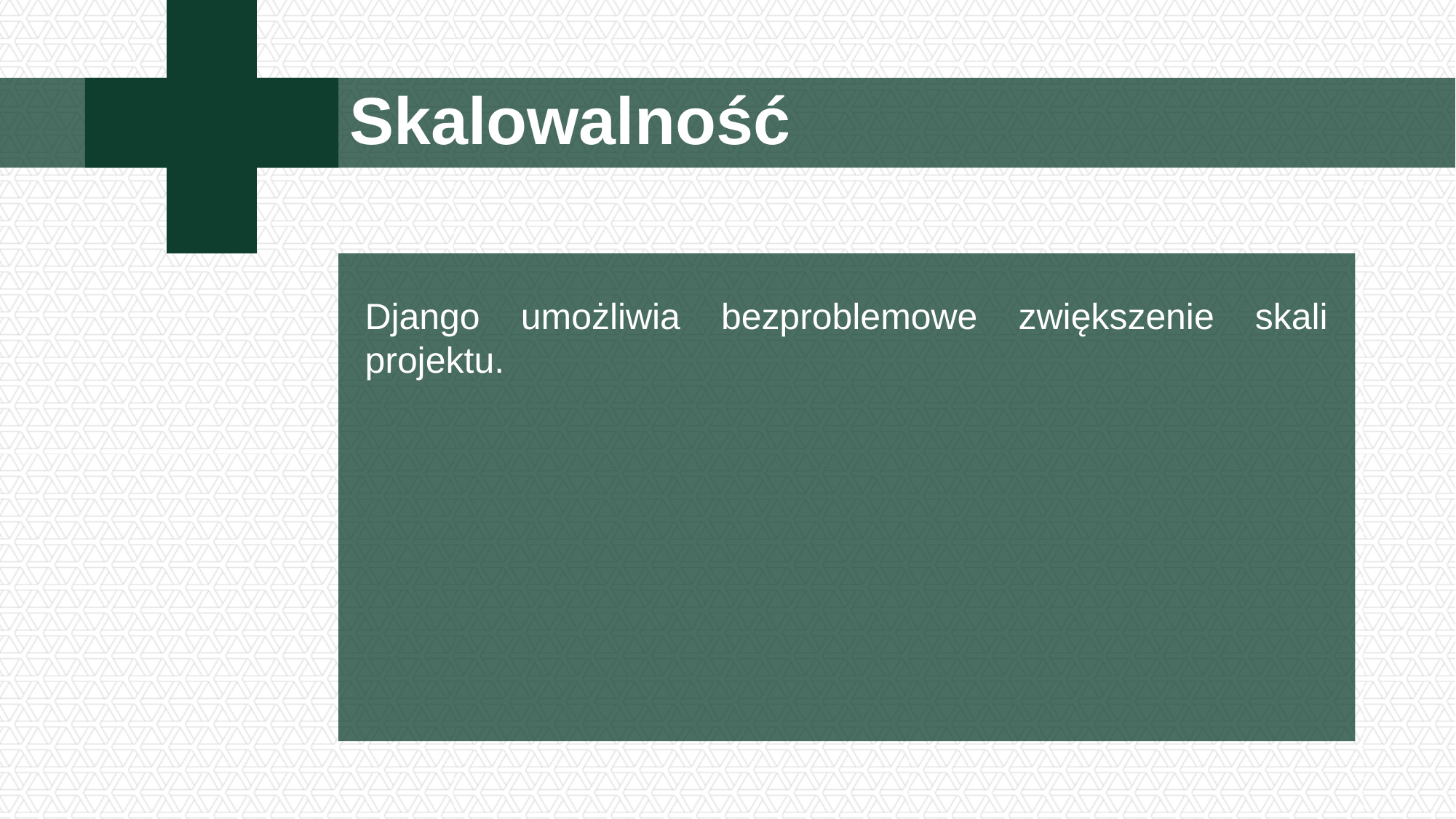

# Skalowalność
Django umożliwia bezproblemowe zwiększenie skali projektu.